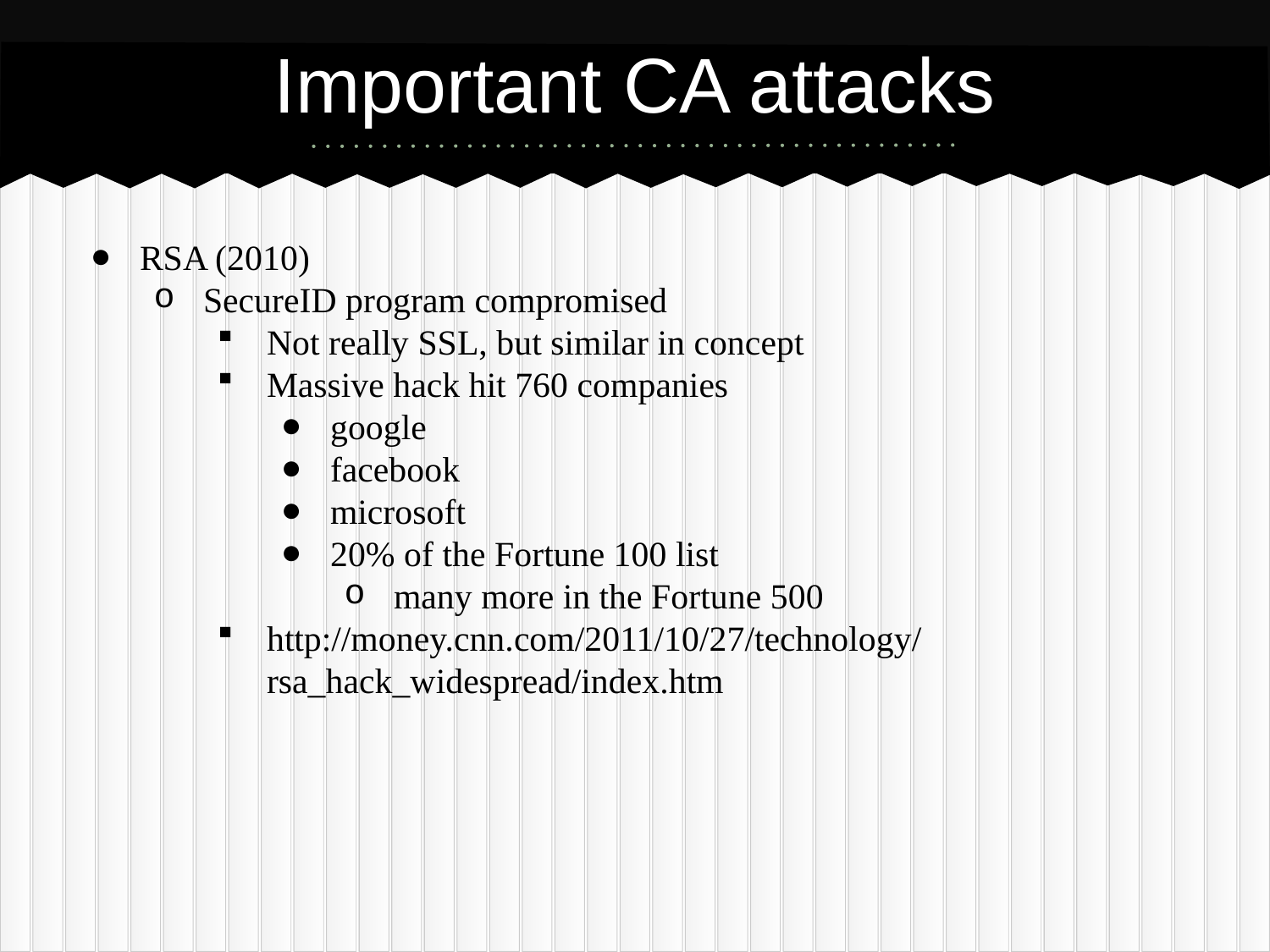

# Important CA attacks
RSA (2010)
SecureID program compromised
Not really SSL, but similar in concept
Massive hack hit 760 companies
google
facebook
microsoft
20% of the Fortune 100 list
many more in the Fortune 500
http://money.cnn.com/2011/10/27/technology/rsa_hack_widespread/index.htm